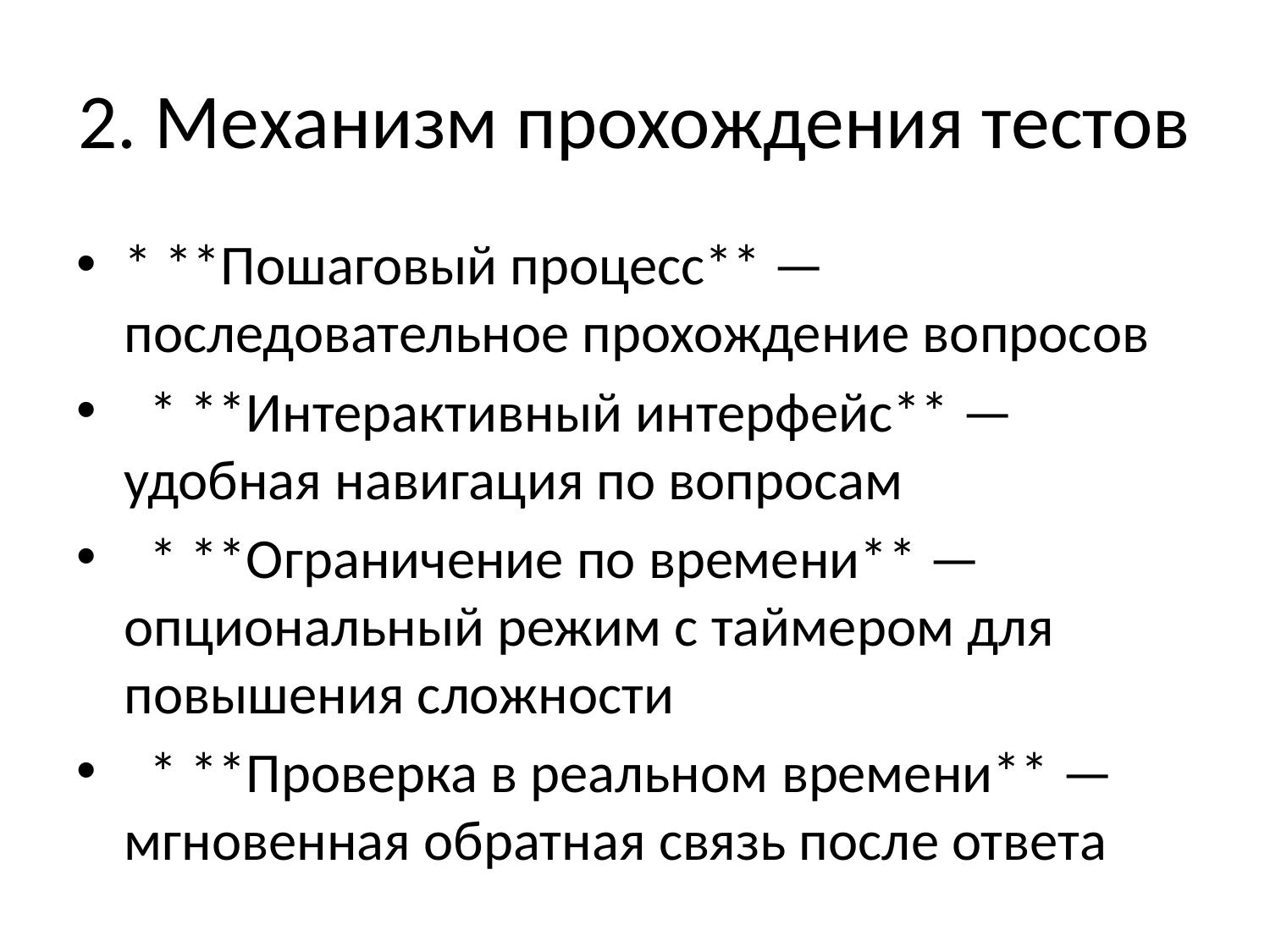

# 2. Механизм прохождения тестов
* **Пошаговый процесс** — последовательное прохождение вопросов
  * **Интерактивный интерфейс** — удобная навигация по вопросам
  * **Ограничение по времени** — опциональный режим с таймером для повышения сложности
  * **Проверка в реальном времени** — мгновенная обратная связь после ответа

#